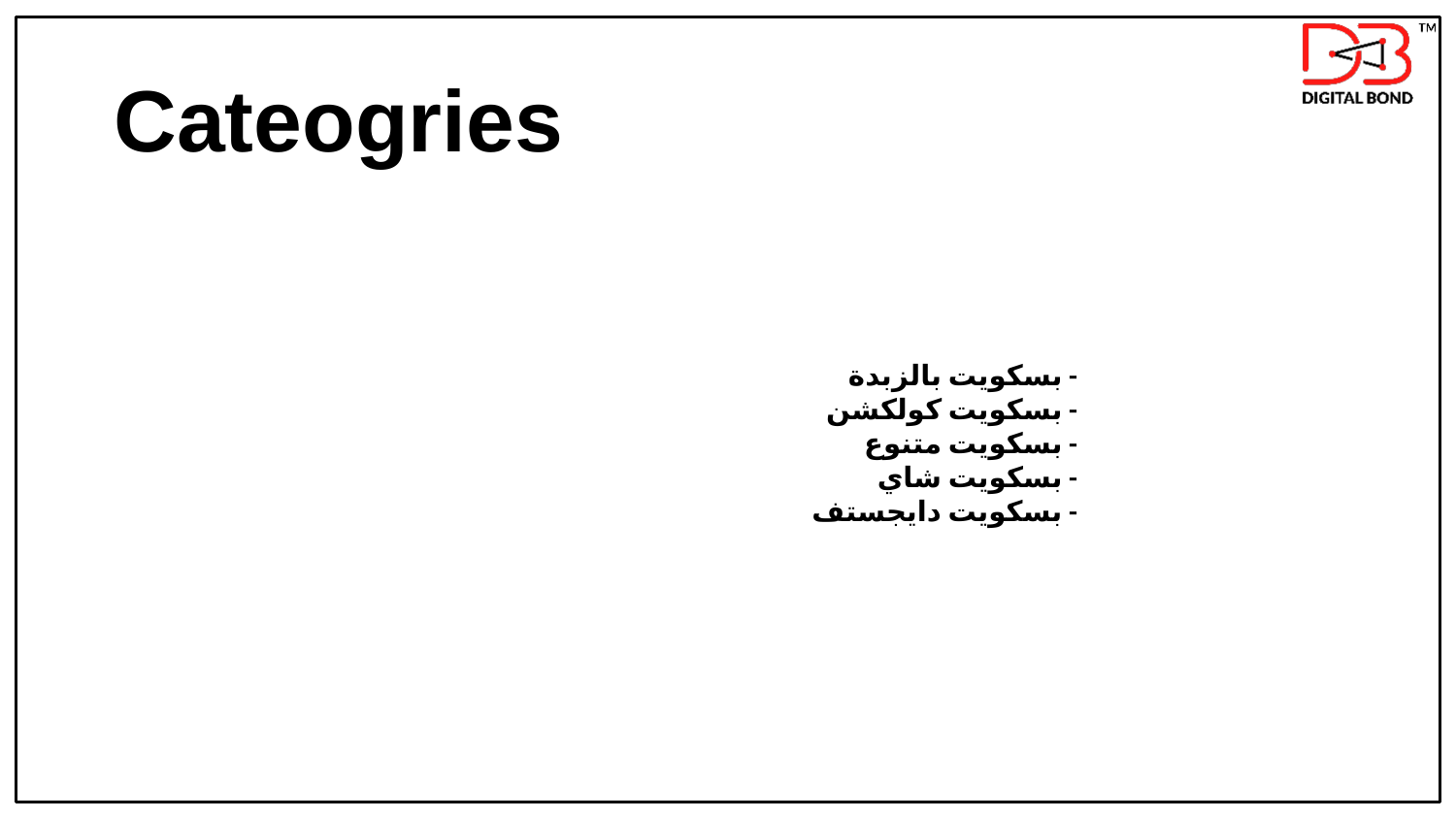

# Cateogries
- بسكويت بالزبدة
- بسكويت كولكشن
- بسكويت متنوع
- بسكويت شاي
- بسكويت دايجستف